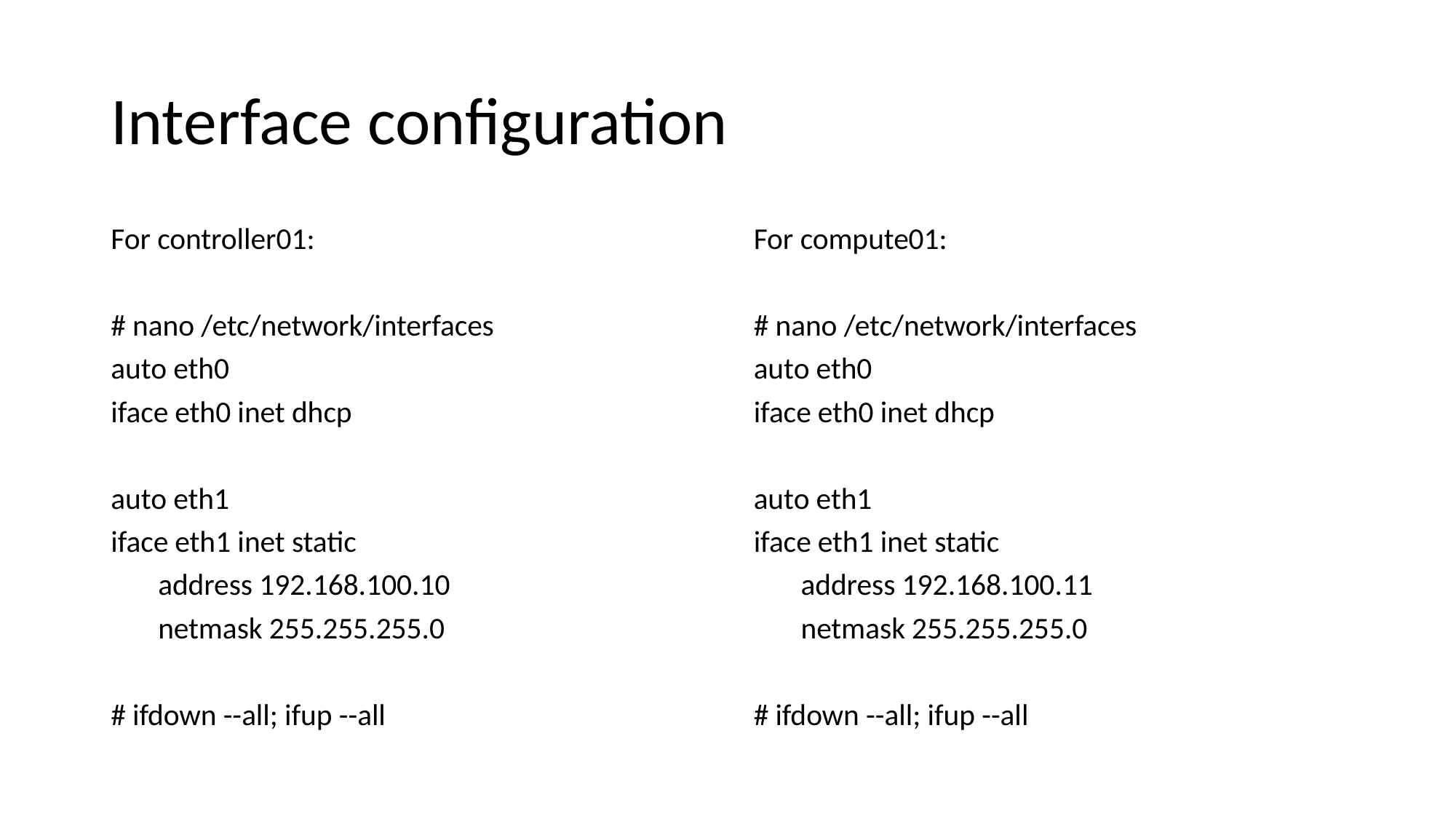

# Interface configuration
For controller01:

# nano /etc/network/interfaces
auto eth0
iface eth0 inet dhcp

auto eth1
iface eth1 inet static
       address 192.168.100.10
       netmask 255.255.255.0

# ifdown --all; ifup --all
For compute01:

# nano /etc/network/interfaces
auto eth0
iface eth0 inet dhcp

auto eth1
iface eth1 inet static
       address 192.168.100.11
       netmask 255.255.255.0

# ifdown --all; ifup --all